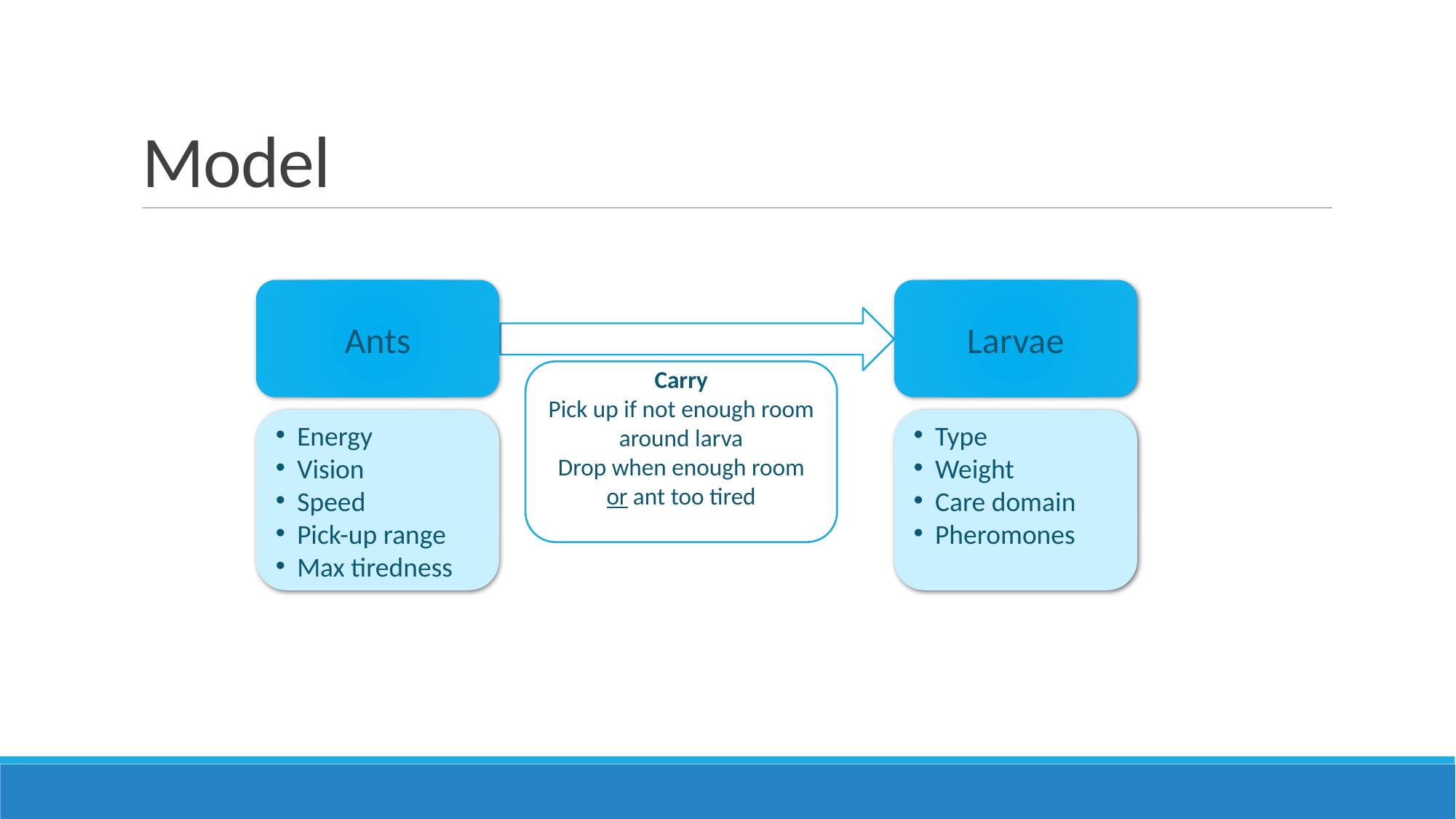

# Model

Ants
Larvae

Carry
Pick up if not enough room around larva
Drop when enough room or ant too tired

Energy
Vision
Speed
Pick-up range
Max tiredness
Type
Weight
Care domain
Pheromones